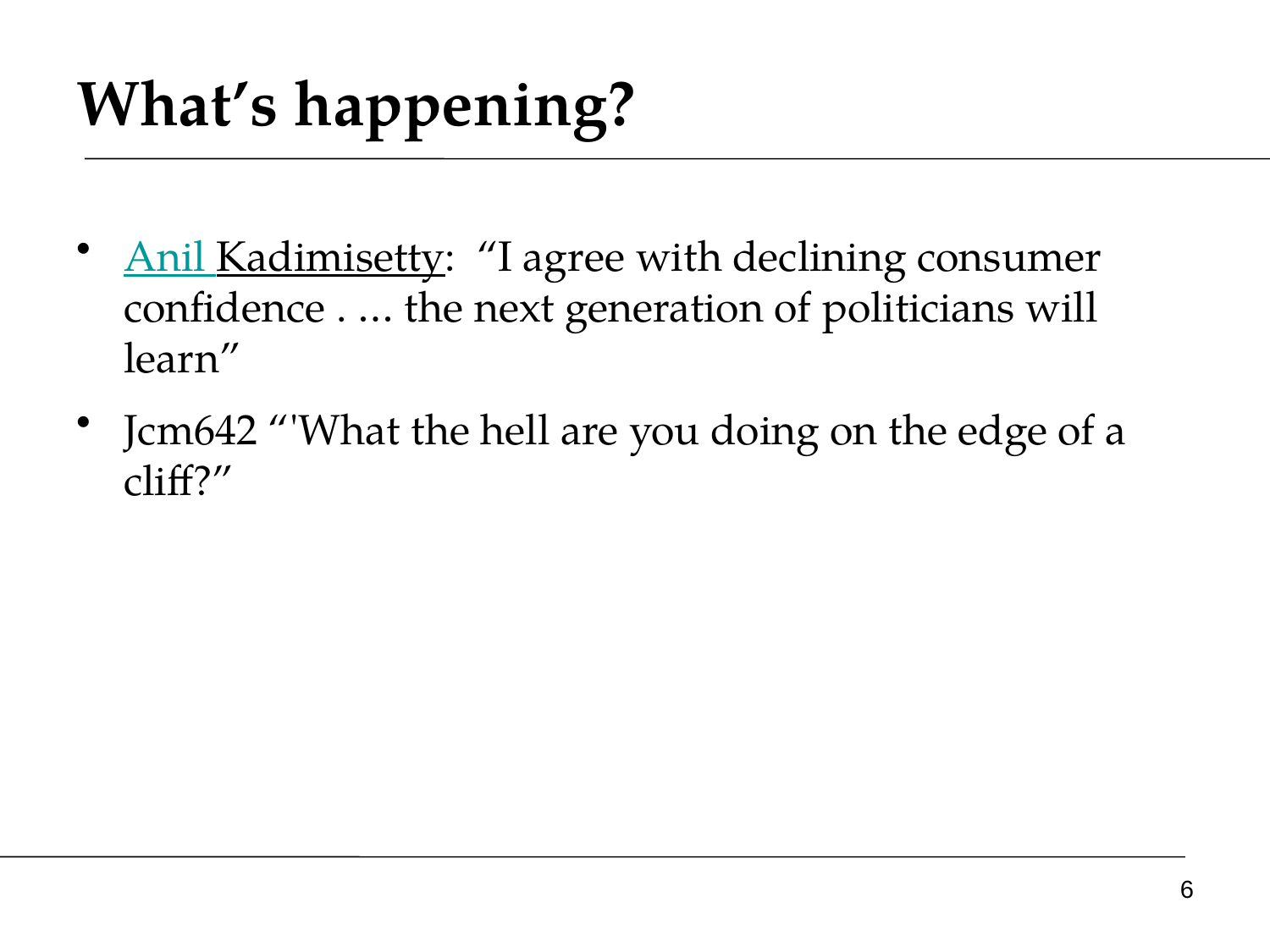

# What’s happening?
Anil Kadimisetty:  “I agree with declining consumer confidence . … the next generation of politicians will learn”
Jcm642 “'What the hell are you doing on the edge of a cliff?”

6